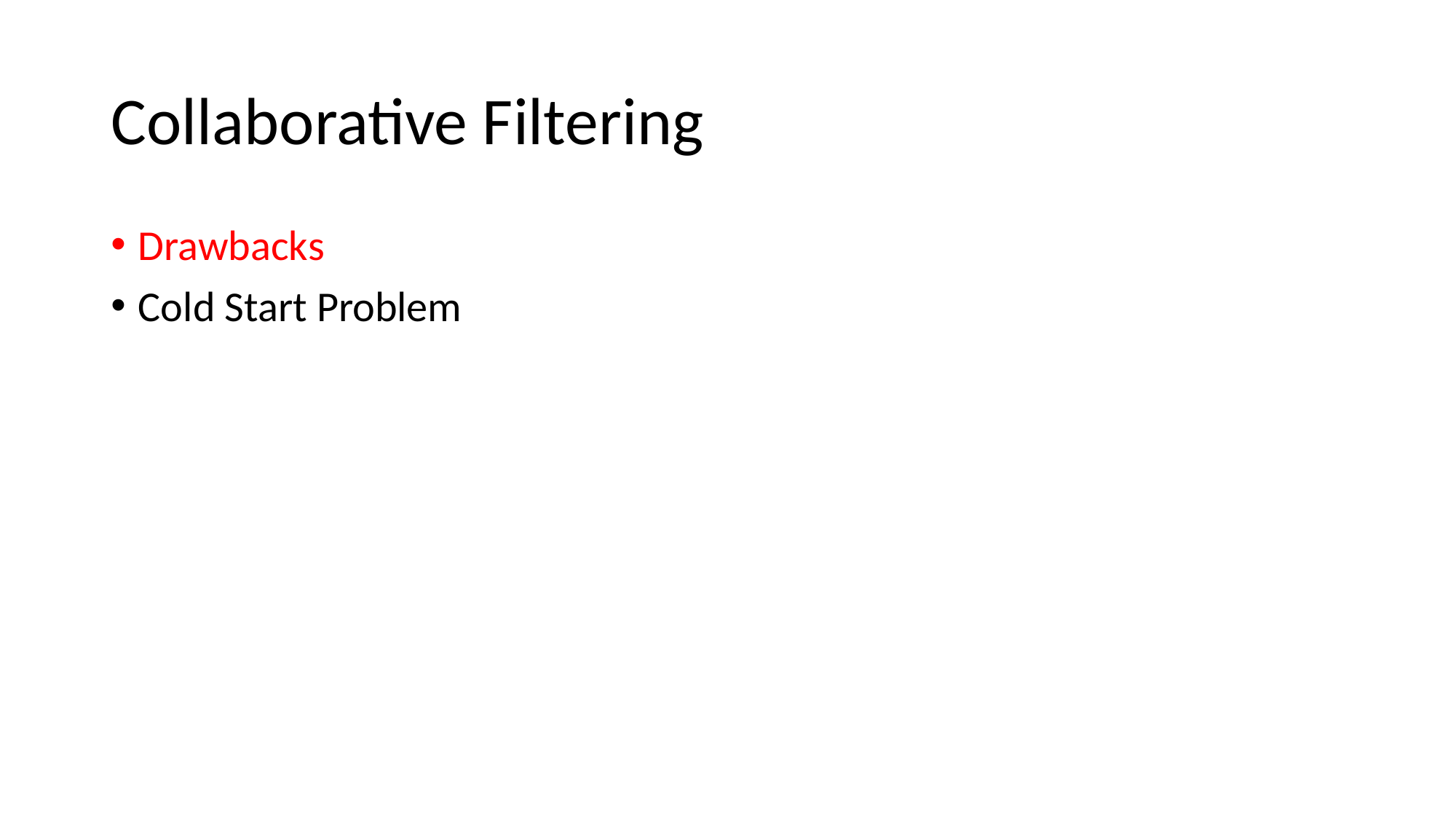

# Collaborative Filtering
Drawbacks
Cold Start Problem